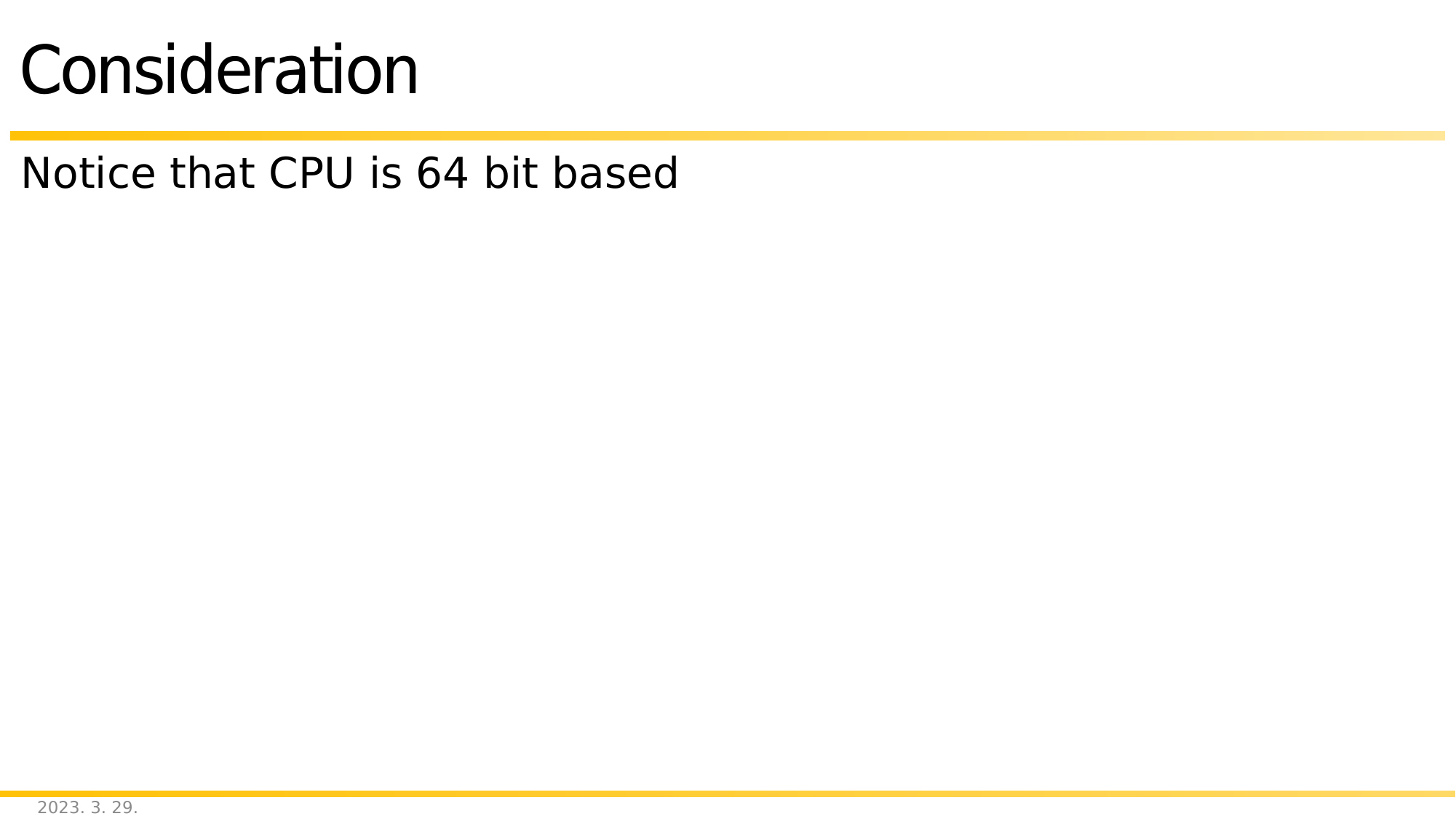

# Consideration
Notice that CPU is 64 bit based
2023. 3. 29.